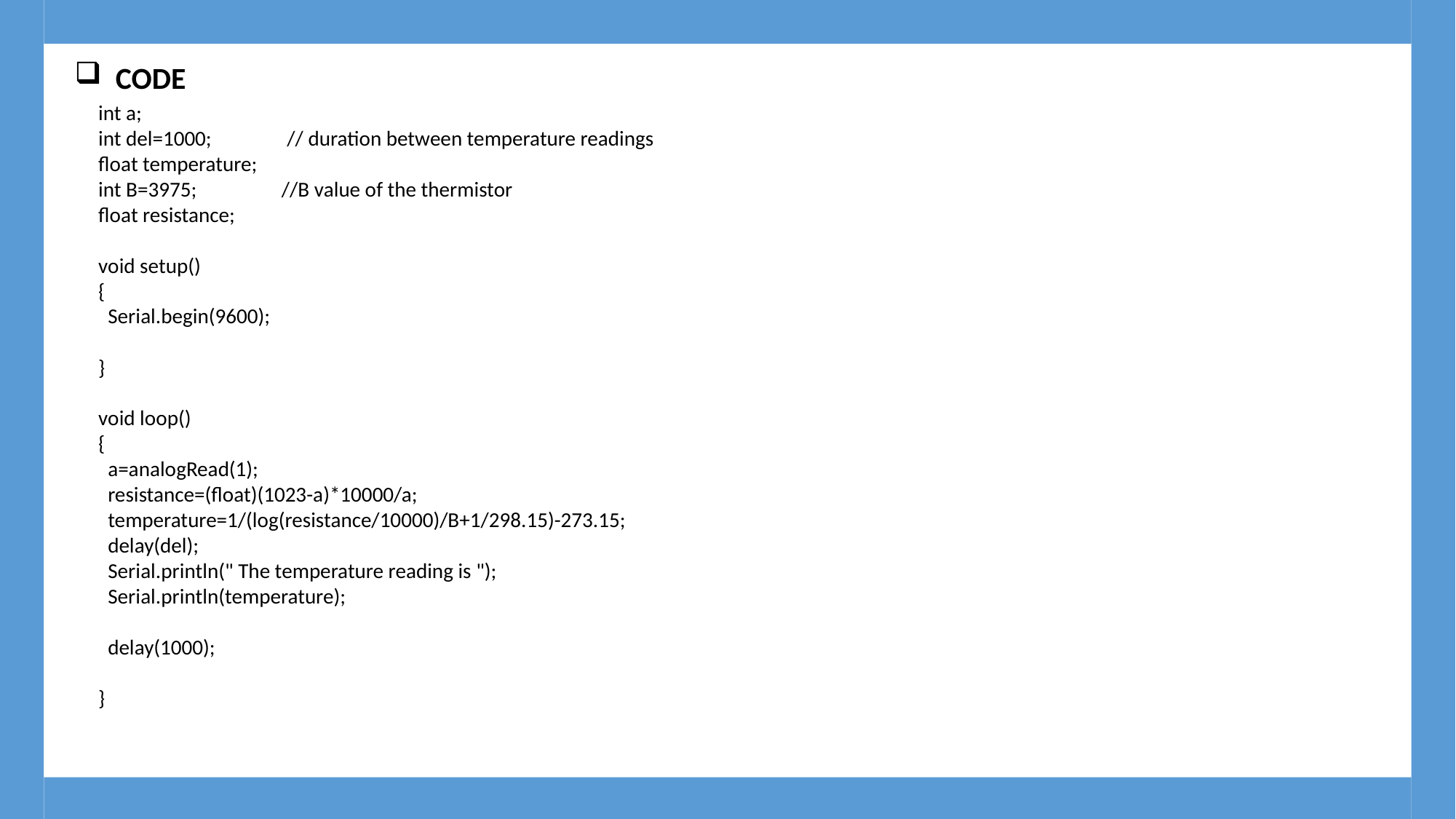

CODE
int a;
int del=1000;                // duration between temperature readings
float temperature;
int B=3975;                  //B value of the thermistor
float resistance;

void setup()
{
  Serial.begin(9600);

}

void loop()
{
  a=analogRead(1);
  resistance=(float)(1023-a)*10000/a;
  temperature=1/(log(resistance/10000)/B+1/298.15)-273.15;
  delay(del);
  Serial.println(" The temperature reading is ");
  Serial.println(temperature);

  delay(1000);

}